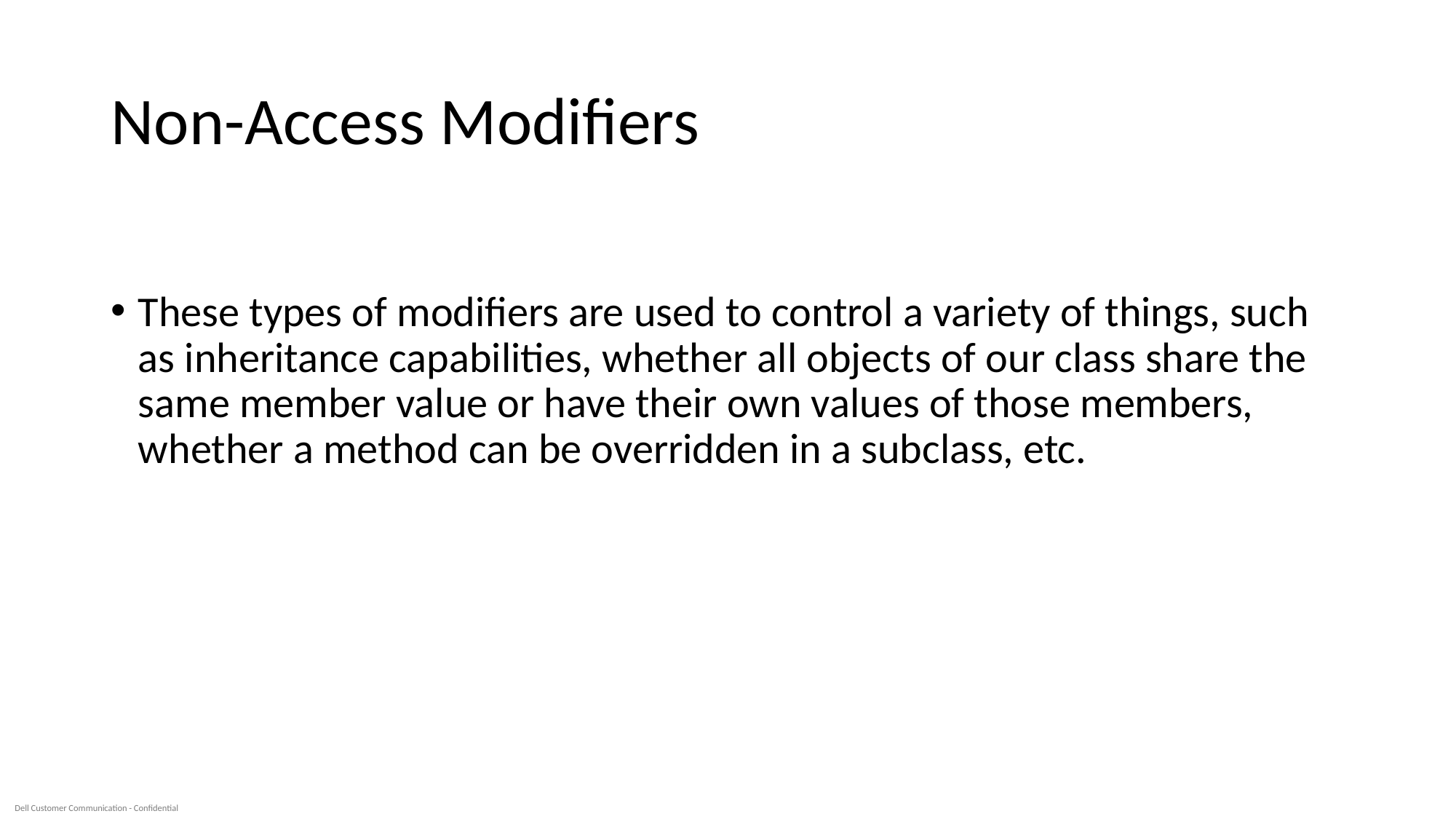

# Non-Access Modifiers

These types of modifiers are used to control a variety of things, such as inheritance capabilities, whether all objects of our class share the same member value or have their own values of those members, whether a method can be overridden in a subclass, etc.